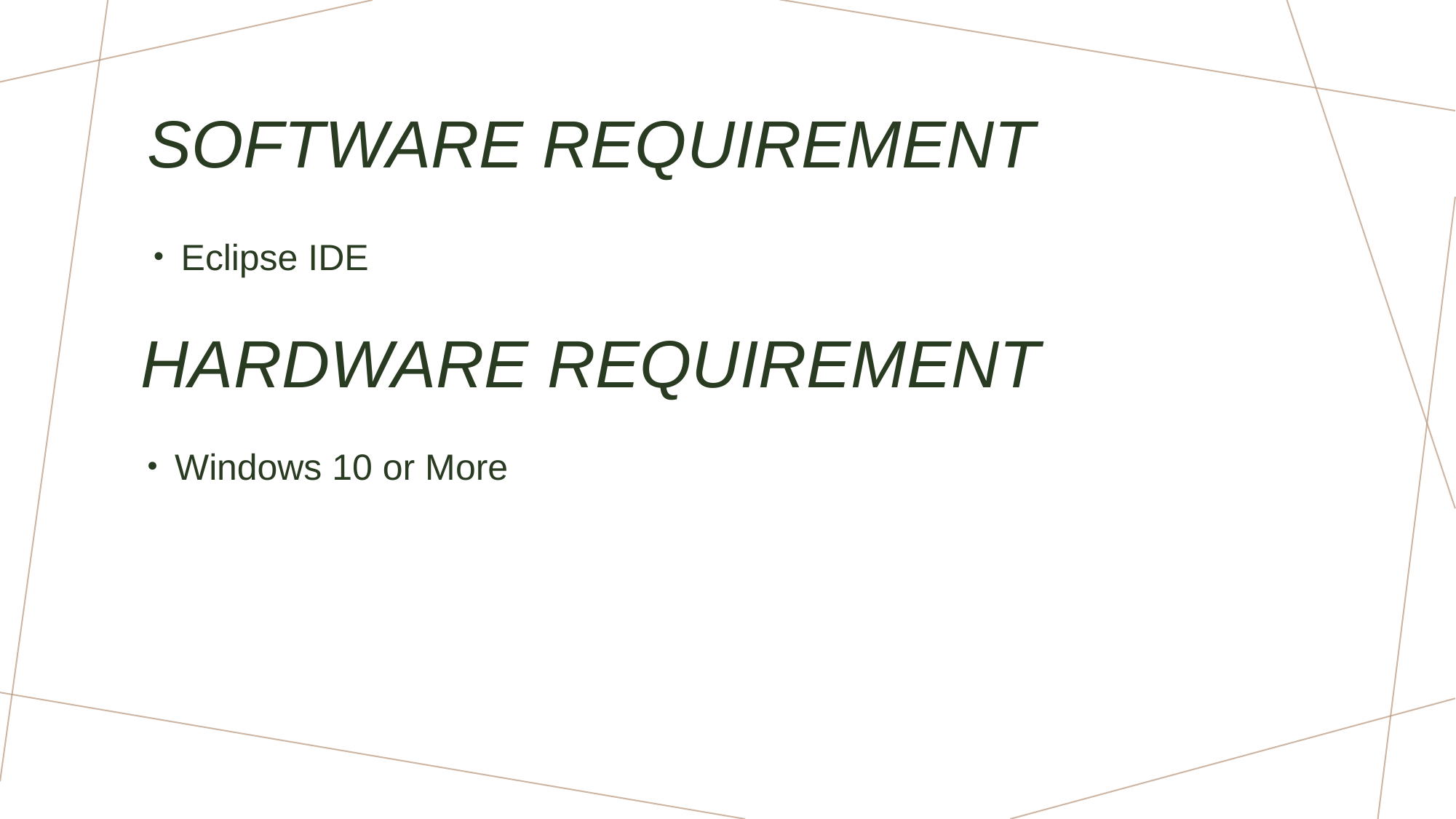

# Software Requirement
Eclipse IDE
Hardware requirement
Windows 10 or More